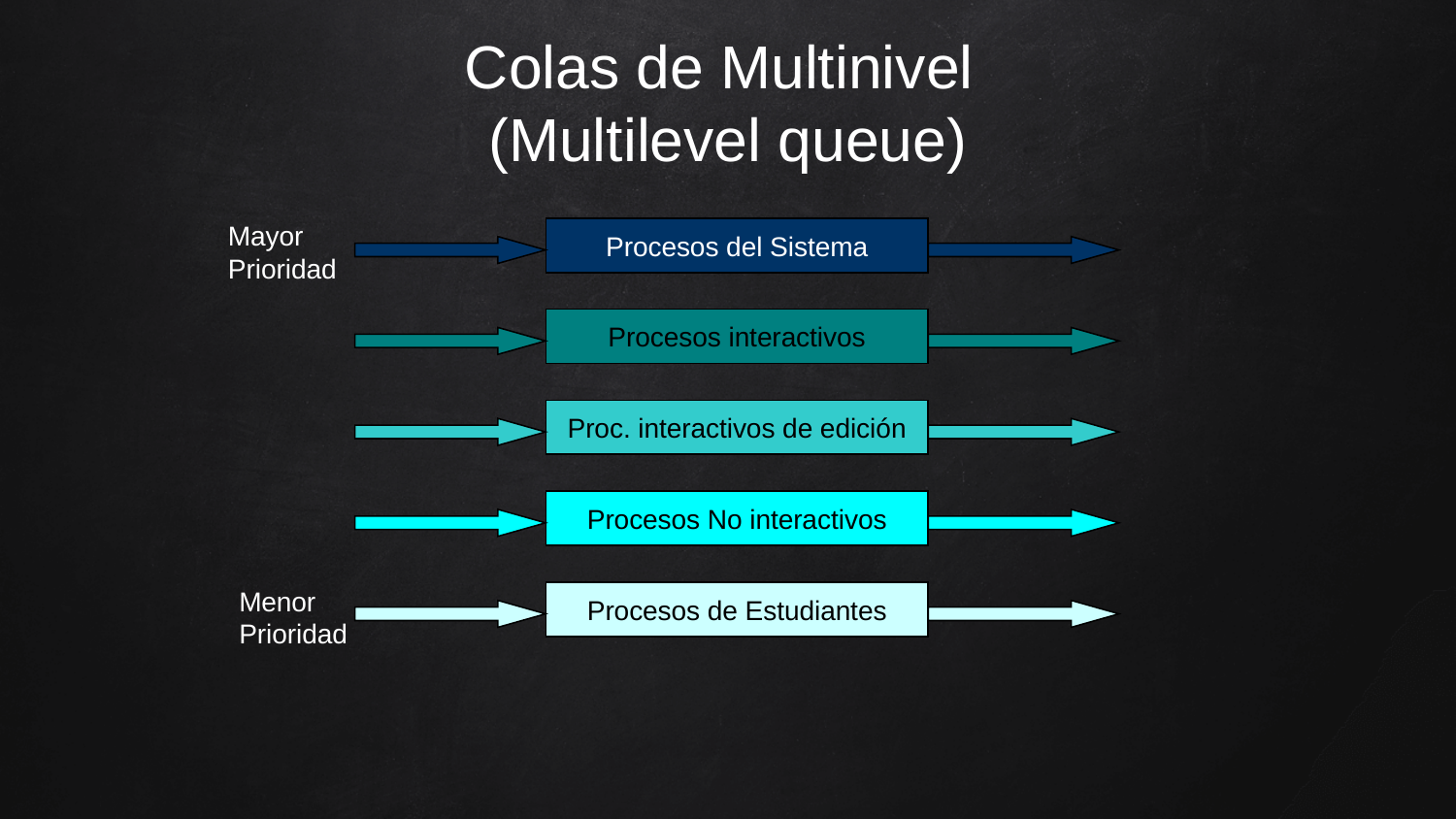

Colas de Multinivel
(Multilevel queue)
Mayor
Prioridad
Procesos del Sistema

Procesos interactivos

Proc. interactivos de edición

Procesos No interactivos

Menor
Prioridad
Procesos de Estudiantes